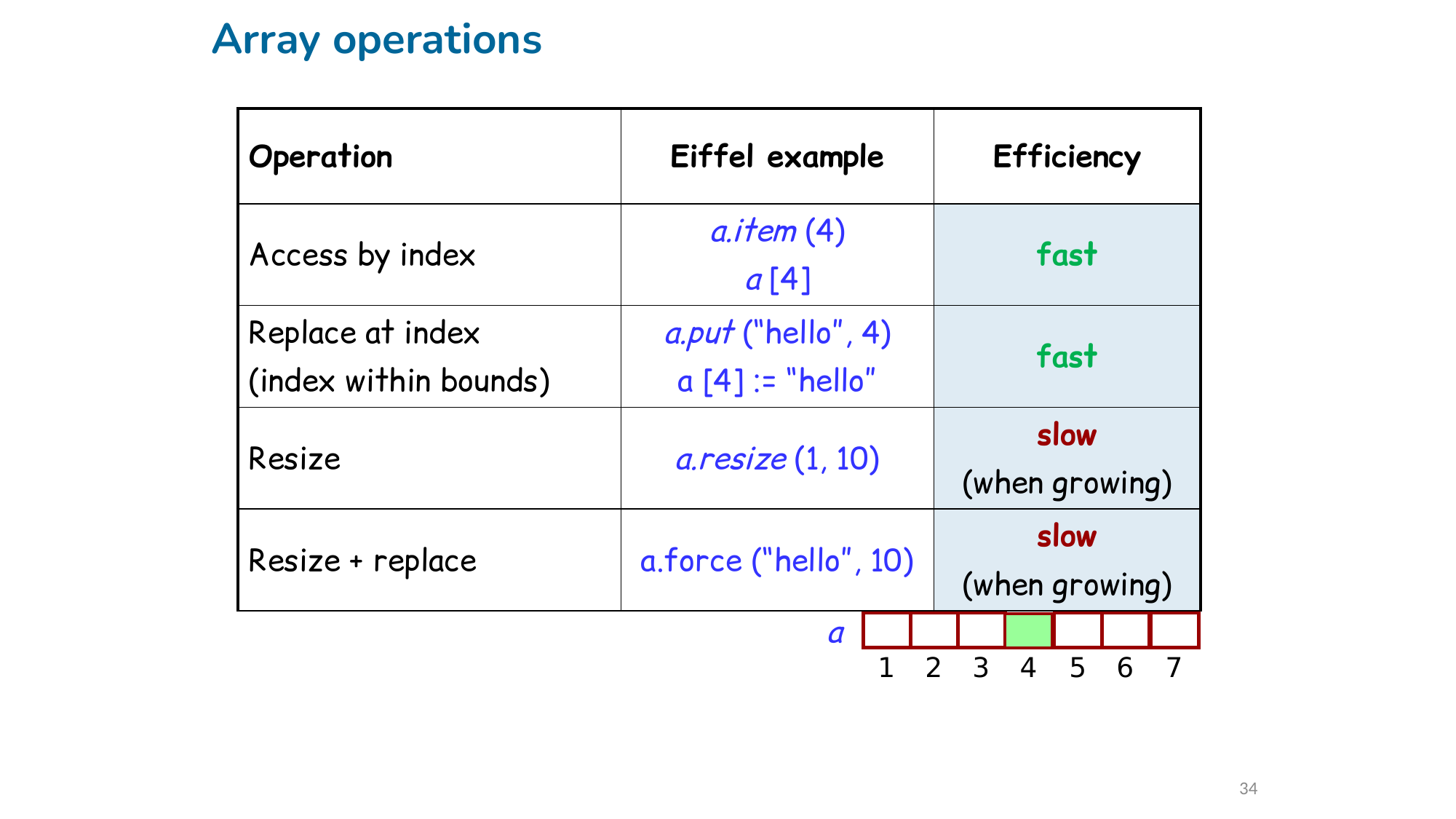

# Array operations
| Operation | Eiffel example | Efficiency |
| --- | --- | --- |
| Access by index | a.item (4) a [4] | fast |
| Replace at index (index within bounds) | a.put (“hello”, 4) a [4] := “hello” | fast |
| Resize | a.resize (1, 10) | slow (when growing) |
| Resize + replace | a.force (“hello”, 10) | slow (when growing) |
a

1
2
3
4
5
6
7
34